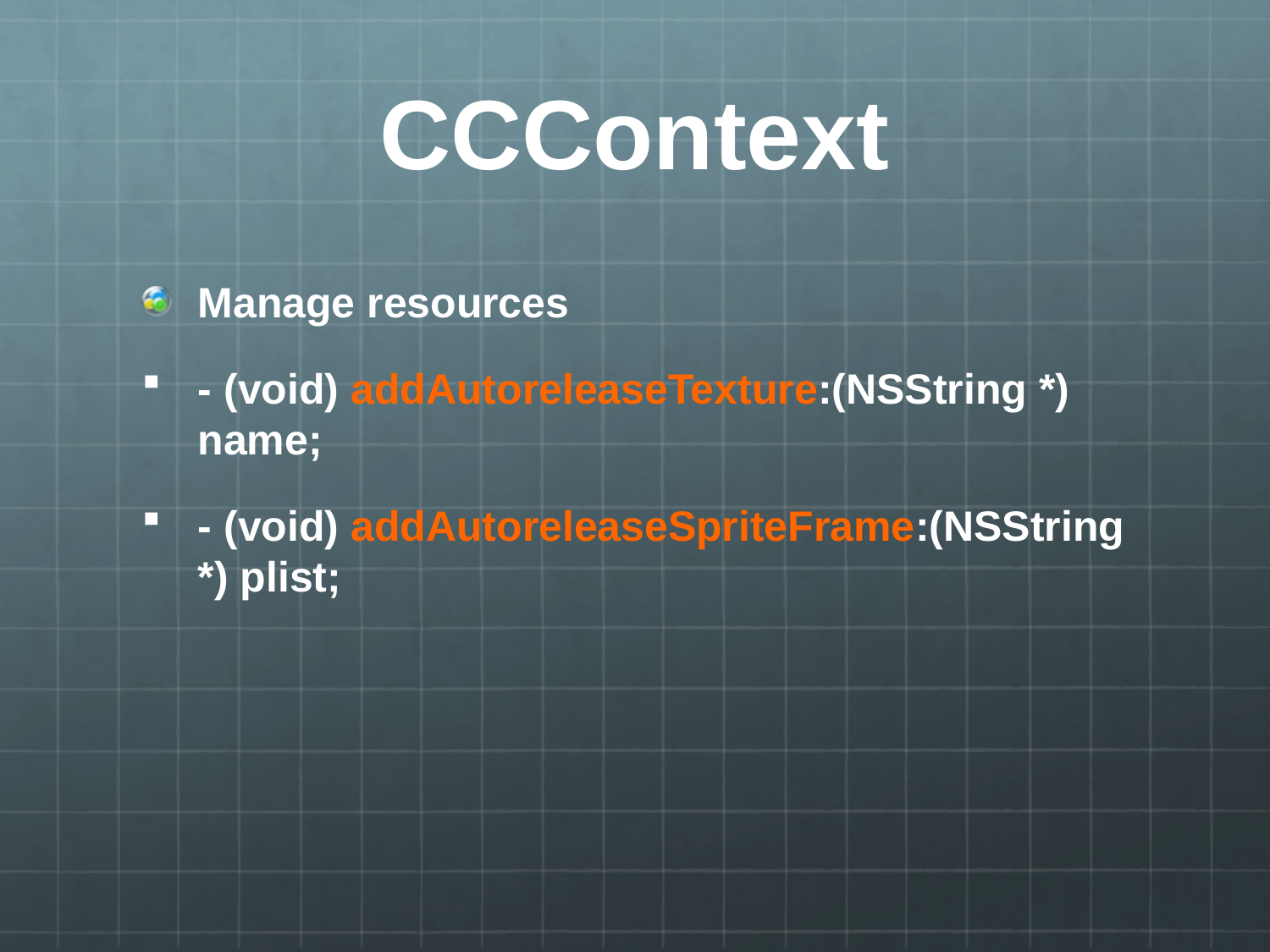

# CCContext
Manage resources
- (void) addAutoreleaseTexture:(NSString *) name;
- (void) addAutoreleaseSpriteFrame:(NSString *) plist;